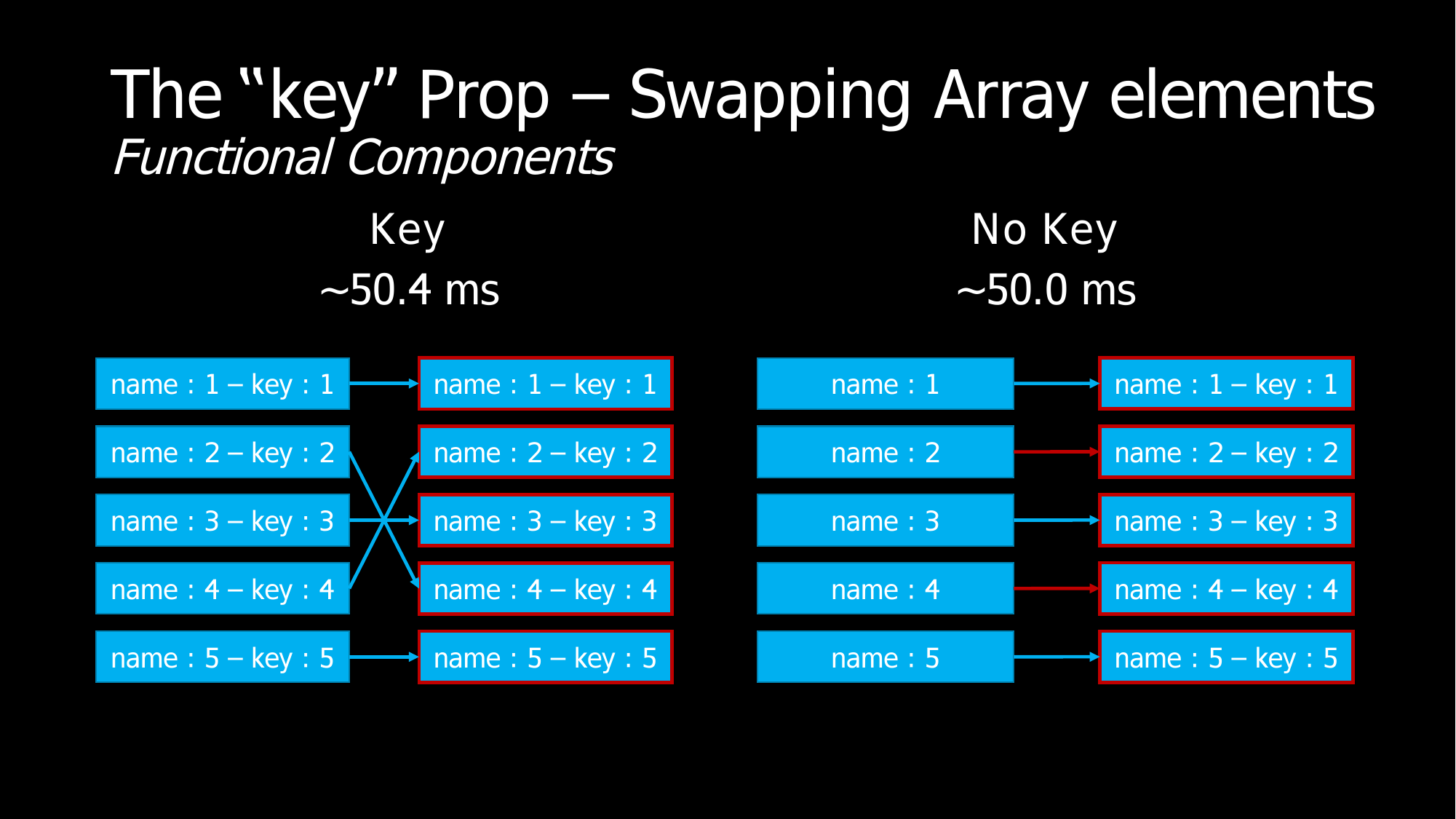

# The “key” Prop – Swapping Array elements Functional Components
Key
~50.4 ms

No Key
~50.0 ms

name : 1 – key : 1
name : 1 – key : 1
name : 1 – key : 1
name : 1
name : 2 – key : 2
name : 2 – key : 2
name : 2 – key : 2
name : 2
name : 3 – key : 3
name : 3 – key : 3
name : 3 – key : 3
name : 3
name : 4 – key : 4
name : 4 – key : 4
name : 4 – key : 4
name : 4
name : 5 – key : 5
name : 5 – key : 5
name : 5 – key : 5
name : 5